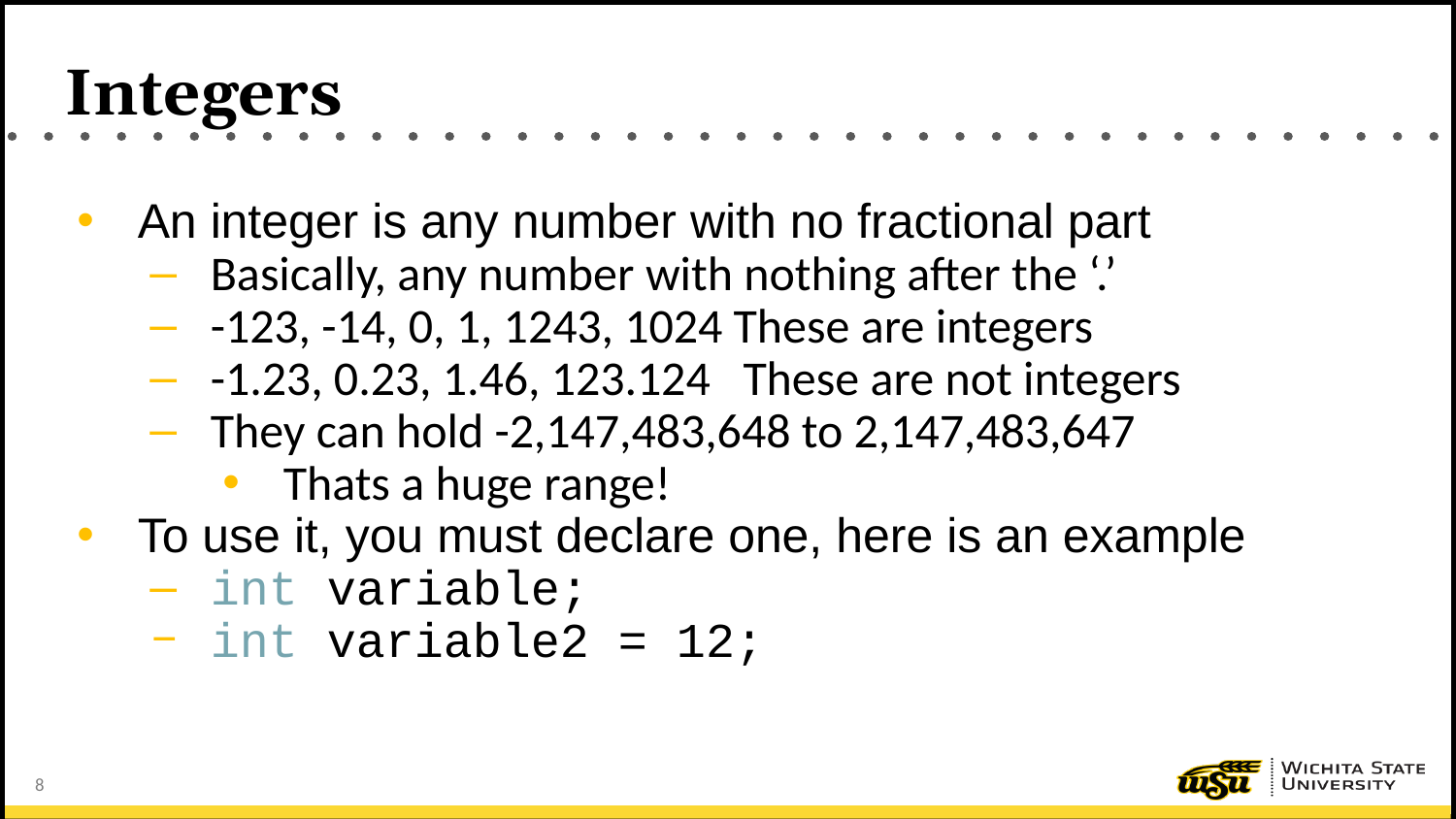

# Integers
An integer is any number with no fractional part
Basically, any number with nothing after the ‘.’
-123, -14, 0, 1, 1243, 1024 These are integers
-1.23, 0.23, 1.46, 123.124   These are not integers
They can hold -2,147,483,648 to 2,147,483,647
Thats a huge range!
To use it, you must declare one, here is an example
int variable;
int variable2 = 12;